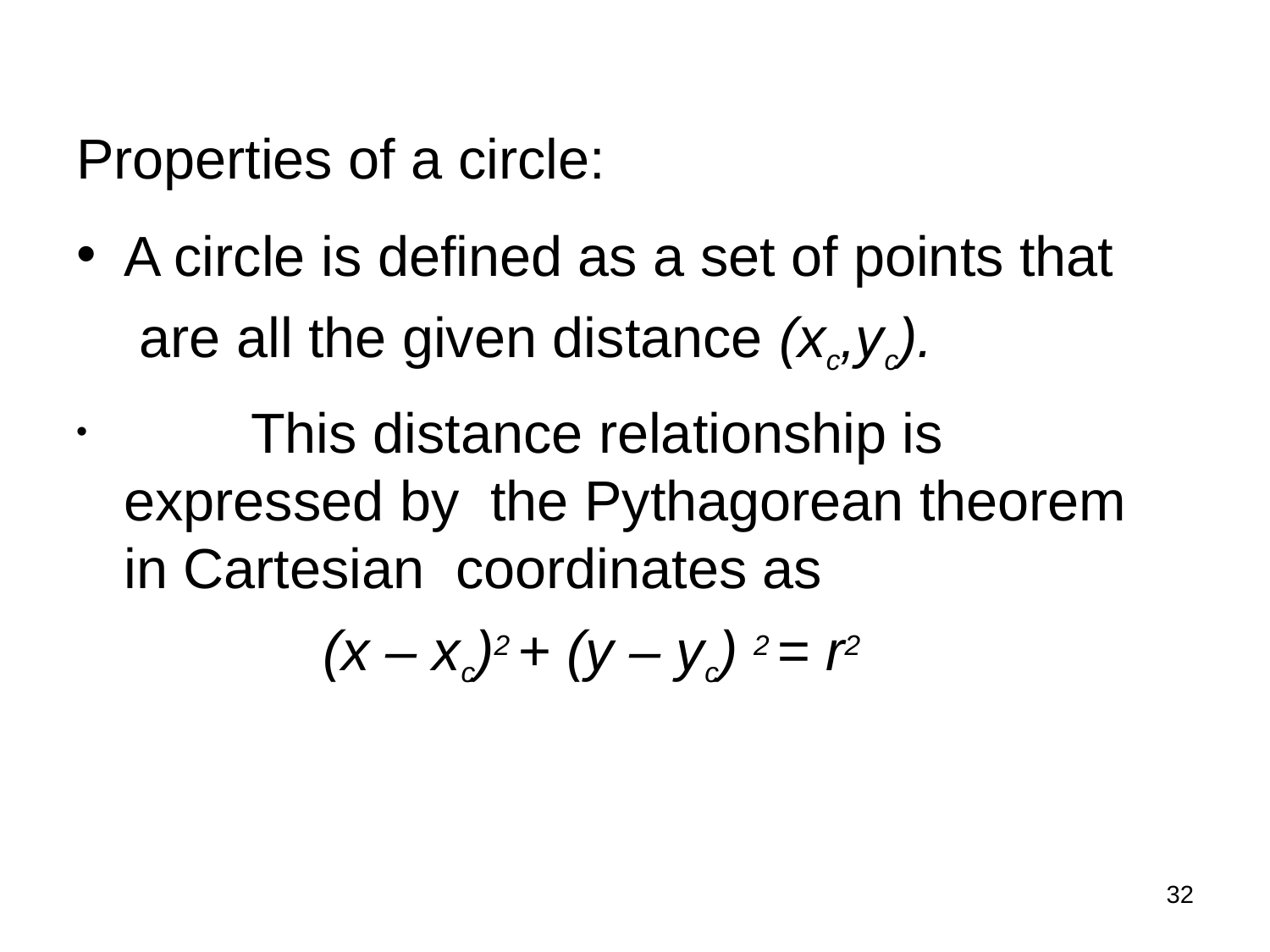

Properties of a circle:
A circle is defined as a set of points that  are all the given distance (xc,yc).
	This distance relationship is expressed by  the Pythagorean theorem in Cartesian  coordinates as
(x – xc)2 + (y – yc) 2 = r2
32